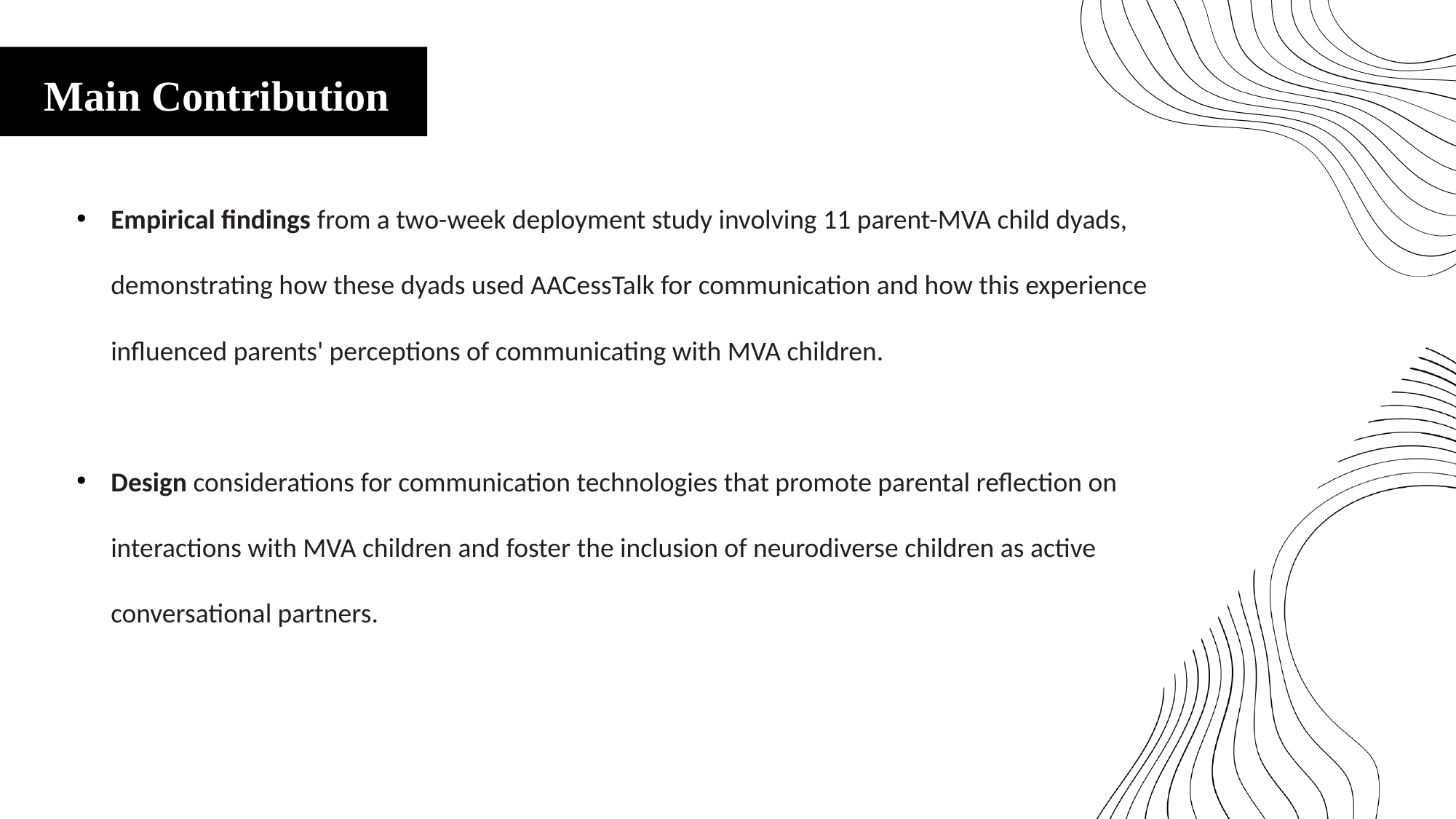

Main Contribution
Empirical findings from a two-week deployment study involving 11 parent-MVA child dyads, demonstrating how these dyads used AACessTalk for communication and how this experience influenced parents' perceptions of communicating with MVA children.

Design considerations for communication technologies that promote parental reflection on interactions with MVA children and foster the inclusion of neurodiverse children as active conversational partners.